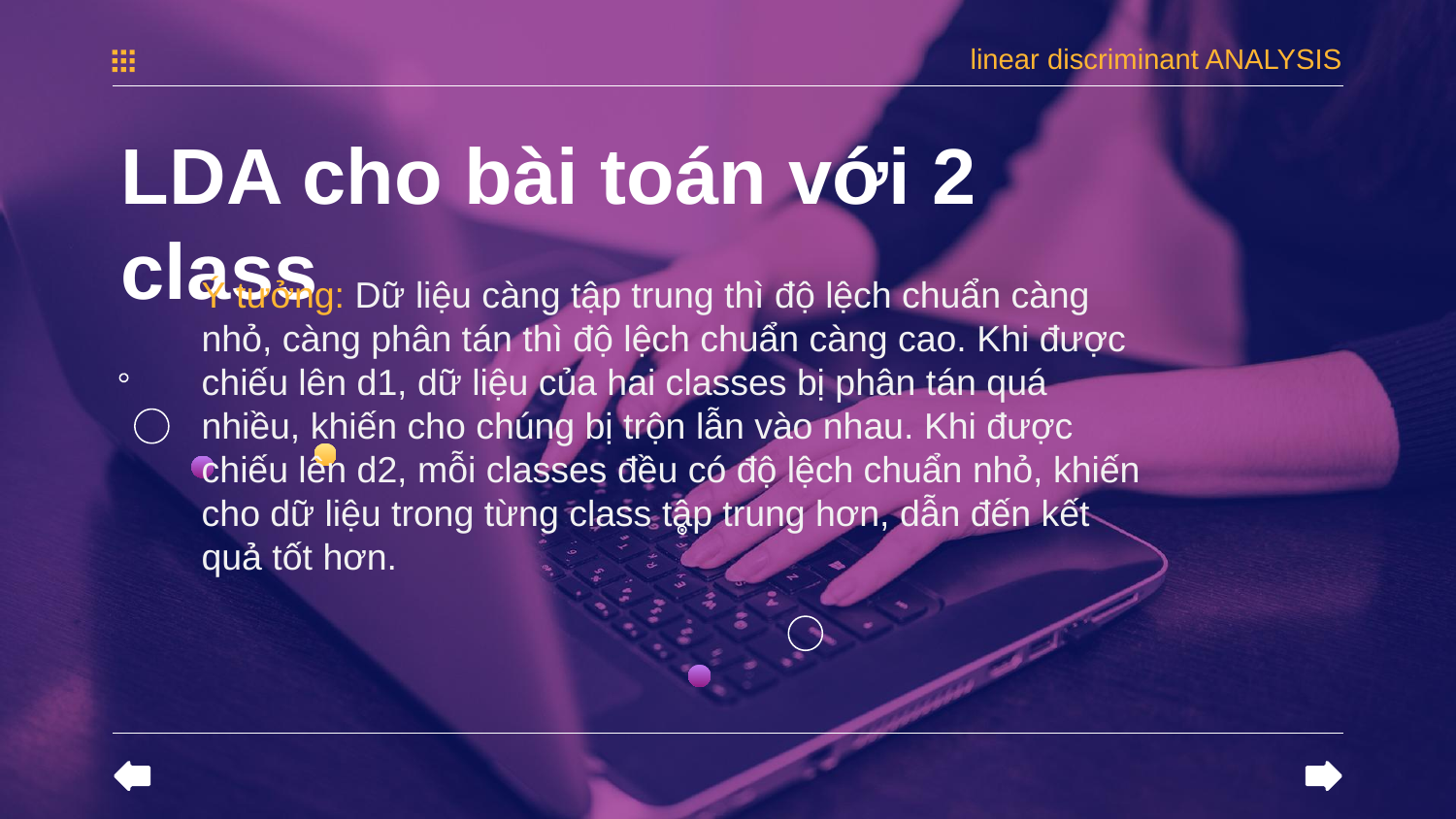

linear discriminant ANALYSIS

# LDA cho bài toán với 2 class
Ý tưởng: Dữ liệu càng tập trung thì độ lệch chuẩn càng nhỏ, càng phân tán thì độ lệch chuẩn càng cao. Khi được chiếu lên d1, dữ liệu của hai classes bị phân tán quá nhiều, khiến cho chúng bị trộn lẫn vào nhau. Khi được chiếu lên d2, mỗi classes đều có độ lệch chuẩn nhỏ, khiến cho dữ liệu trong từng class tập trung hơn, dẫn đến kết quả tốt hơn.